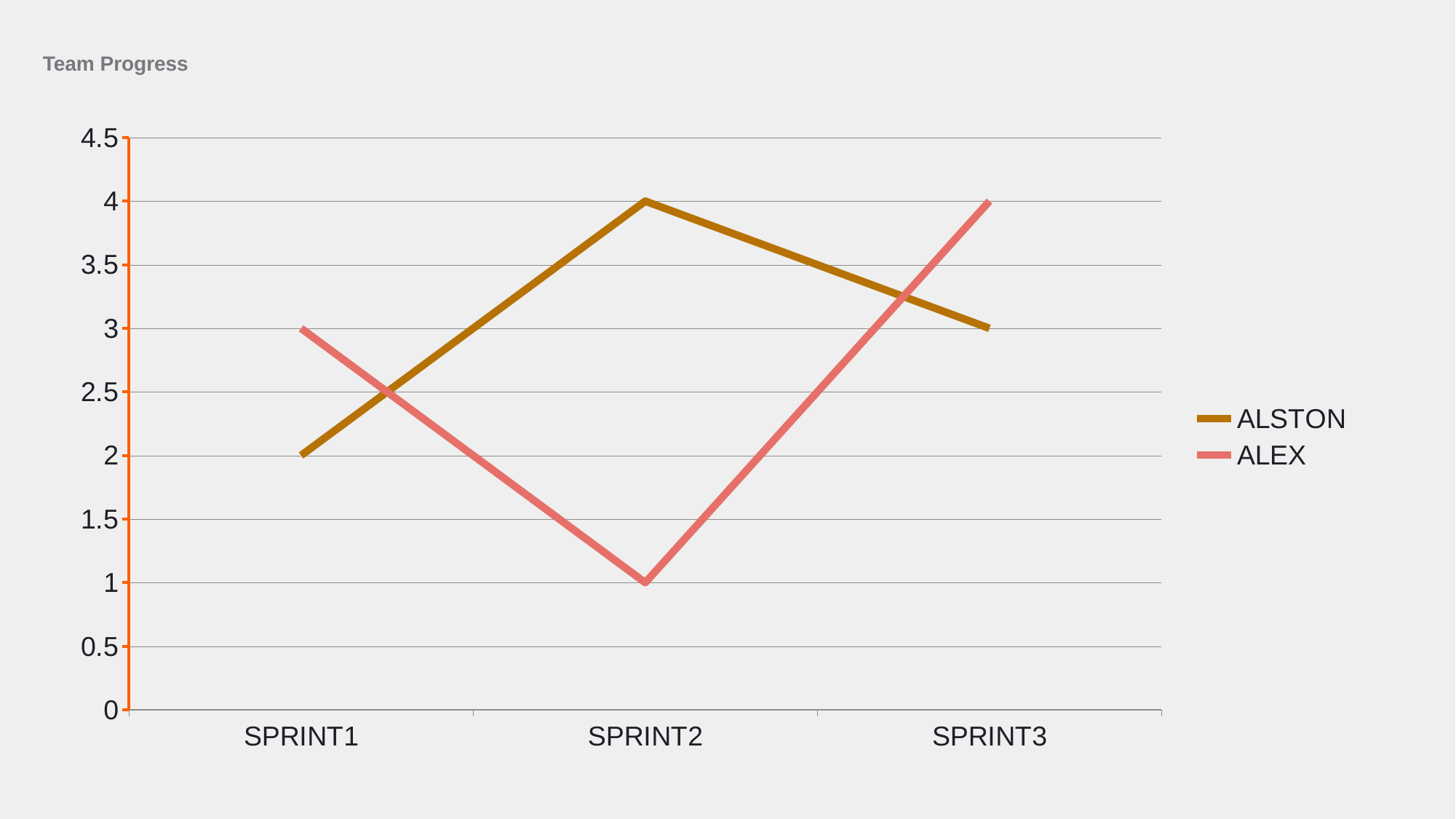

# Team Progress

### Chart

| Category | ALSTON | ALEX |
|---|---|---|
| SPRINT1 | 2.0 | 3.0 |
| SPRINT2 | 4.0 | 1.0 |
| SPRINT3 | 3.0 | 4.0 |